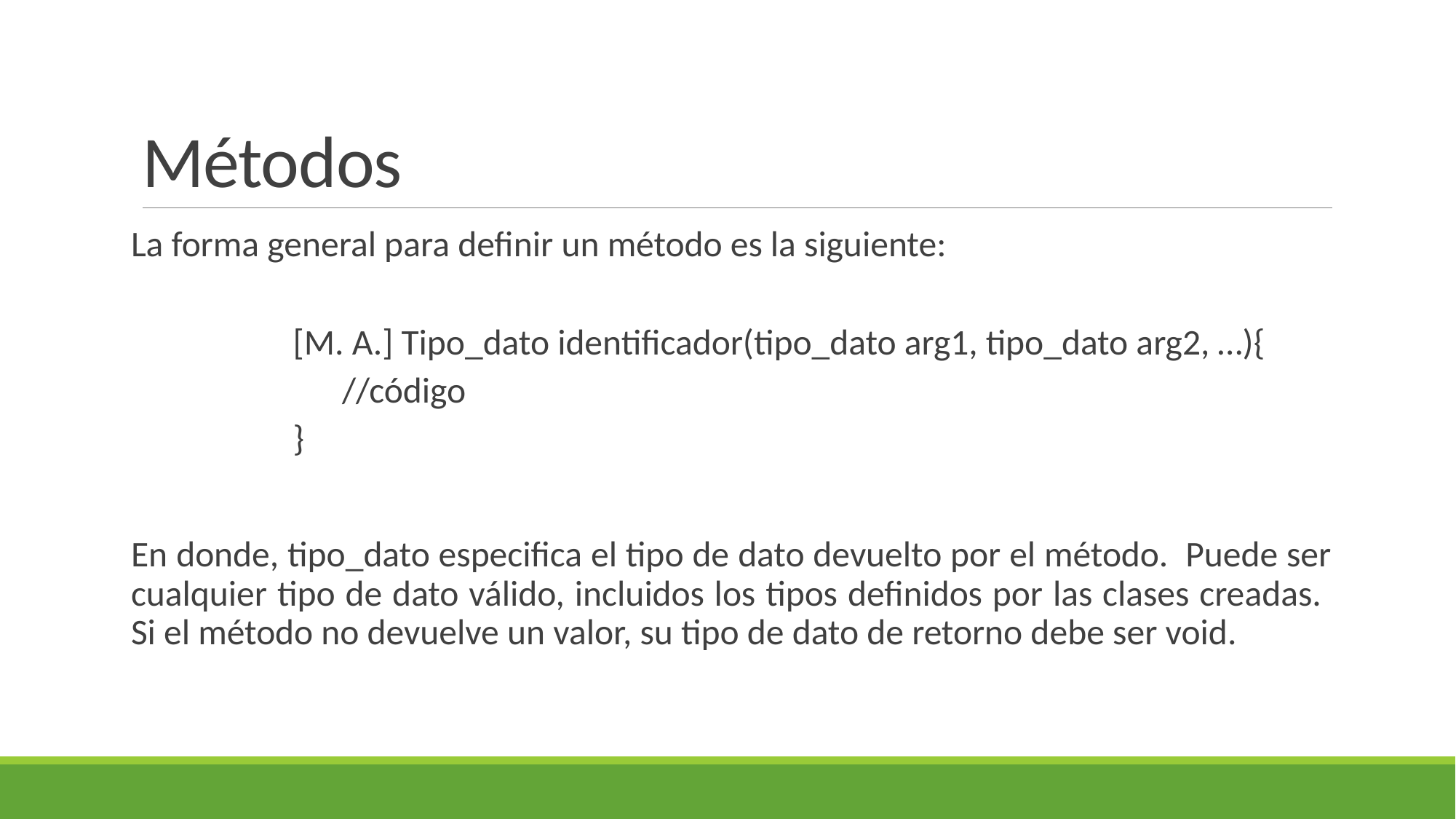

# Métodos
La forma general para definir un método es la siguiente:

[M. A.] Tipo_dato identificador(tipo_dato arg1, tipo_dato arg2, …){
      //código
}

En donde, tipo_dato especifica el tipo de dato devuelto por el método.  Puede ser cualquier tipo de dato válido, incluidos los tipos definidos por las clases creadas.  Si el método no devuelve un valor, su tipo de dato de retorno debe ser void.